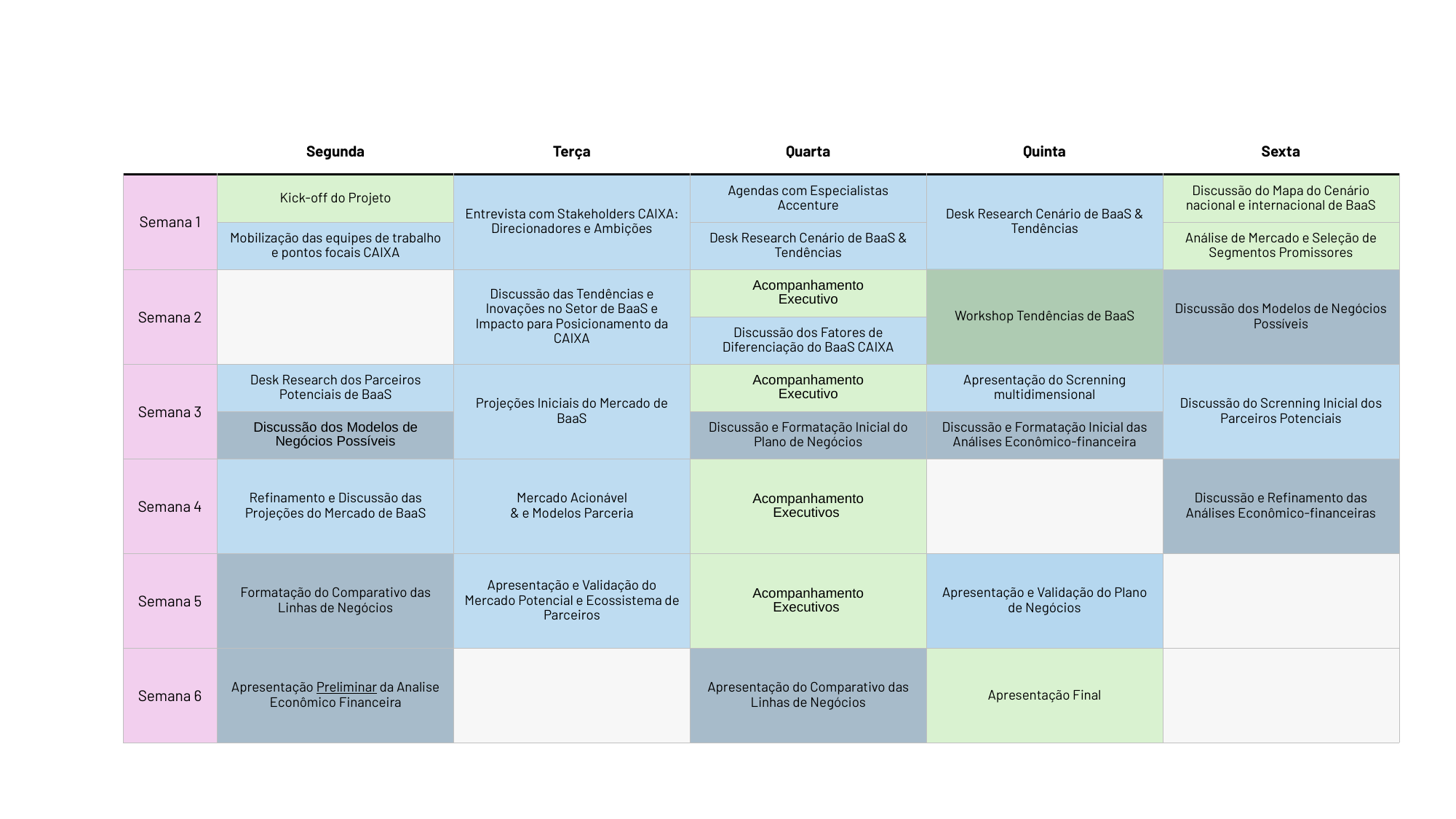

|  | Segunda | Terça | Quarta | Quinta | Sexta |
| --- | --- | --- | --- | --- | --- |
| Semana 1 | Kick-off do Projeto | Entrevista com Stakeholders CAIXA: Direcionadores e Ambições | Agendas com Especialistas Accenture | Desk Research Cenário de BaaS & Tendências | Discussão do Mapa do Cenário nacional e internacional de BaaS |
|  | Mobilização das equipes de trabalho e pontos focais CAIXA |  | Desk Research Cenário de BaaS & Tendências |  | Análise de Mercado e Seleção de Segmentos Promissores |
| Semana 2 |  | Discussão das Tendências e Inovações no Setor de BaaS e Impacto para Posicionamento da CAIXA | Acompanhamento Executivo | Workshop Tendências de BaaS | Discussão dos Modelos de Negócios Possíveis |
|  |  |  | Discussão dos Fatores de Diferenciação do BaaS CAIXA |  |  |
| Semana 3 | Desk Research dos Parceiros Potenciais de BaaS | Projeções Iniciais do Mercado de BaaS | Acompanhamento Executivo | Apresentação do Screnning multidimensional | Discussão do Screnning Inicial dos Parceiros Potenciais |
|  | Discussão dos Modelos de Negócios Possíveis |  | Discussão e Formatação Inicial do Plano de Negócios | Discussão e Formatação Inicial das Análises Econômico-financeira |  |
| Semana 4 | Refinamento e Discussão das Projeções do Mercado de BaaS | Mercado Acionável & e Modelos Parceria | Acompanhamento Executivos |  | Discussão e Refinamento das Análises Econômico-financeiras |
| Semana 5 | Formatação do Comparativo das Linhas de Negócios | Apresentação e Validação do Mercado Potencial e Ecossistema de Parceiros | Acompanhamento Executivos | Apresentação e Validação do Plano de Negócios |  |
| Semana 6 | Apresentação Preliminar da Analise Econômico Financeira |  | Apresentação do Comparativo das Linhas de Negócios | Apresentação Final |  |